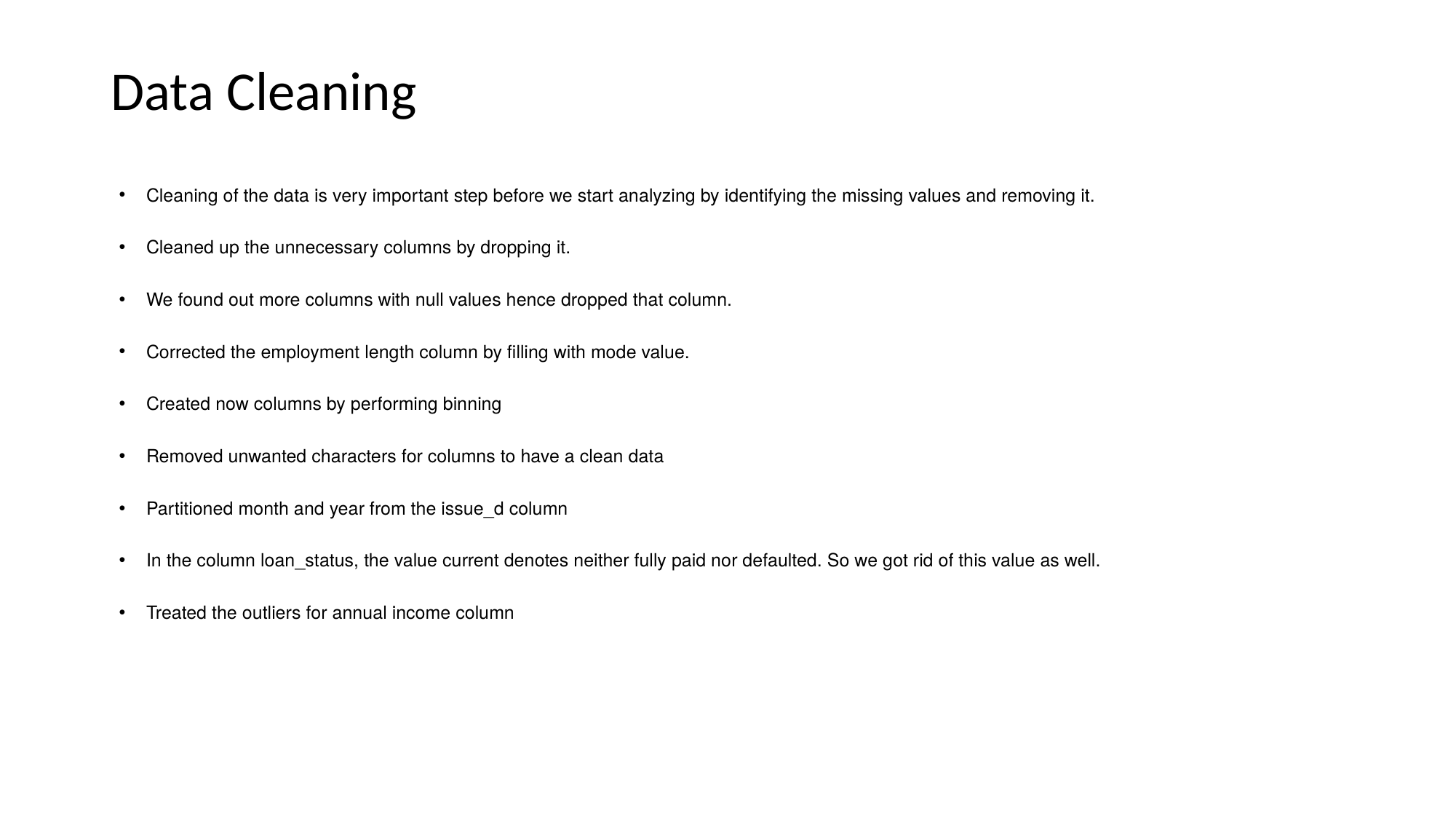

# Data Cleaning
Cleaning of the data is very important step before we start analyzing by identifying the missing values and removing it.
Cleaned up the unnecessary columns by dropping it.
We found out more columns with null values hence dropped that column.
Corrected the employment length column by filling with mode value.
Created now columns by performing binning
Removed unwanted characters for columns to have a clean data
Partitioned month and year from the issue_d column
In the column loan_status, the value current denotes neither fully paid nor defaulted. So we got rid of this value as well.
Treated the outliers for annual income column